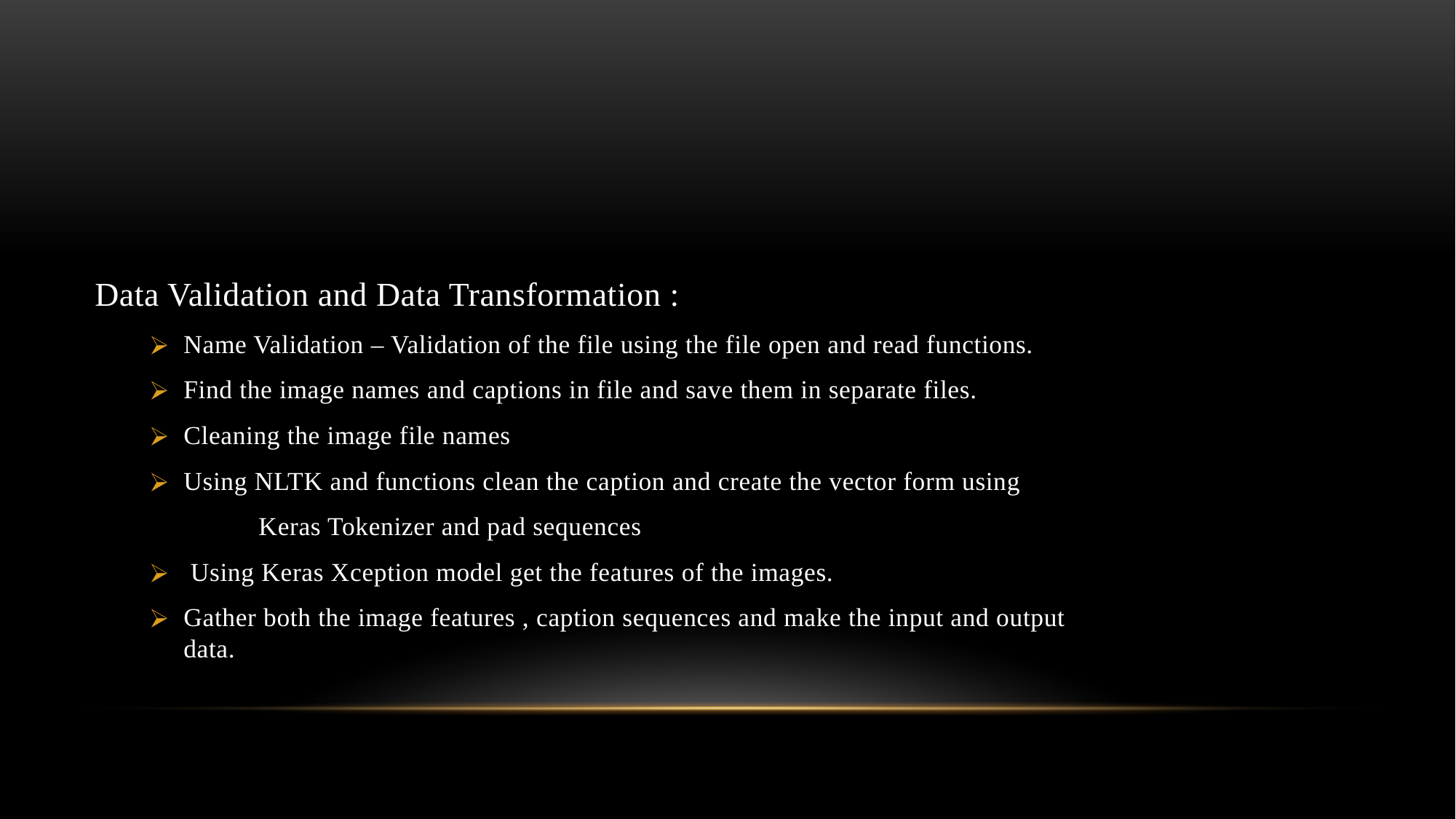

Data Validation and Data Transformation :
Name Validation – Validation of the file using the file open and read functions.
Find the image names and captions in file and save them in separate files.
Cleaning the image file names
Using NLTK and functions clean the caption and create the vector form using
	Keras Tokenizer and pad sequences
 Using Keras Xception model get the features of the images.
Gather both the image features , caption sequences and make the input and output data.